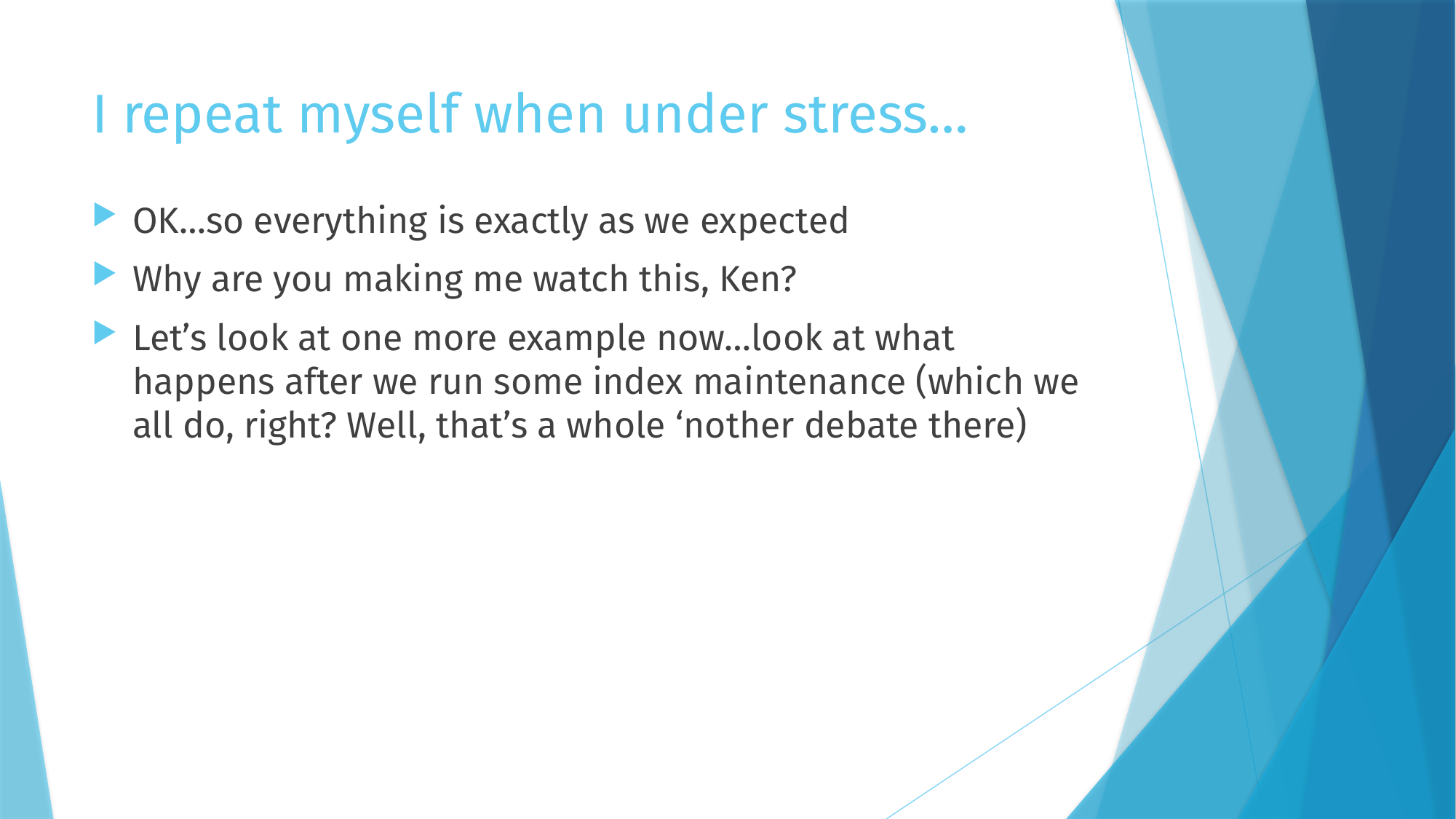

# I repeat myself when under stress…
OK…so everything is exactly as we expected
Why are you making me watch this, Ken?
Let’s look at one more example now…look at what happens after we run some index maintenance (which we all do, right? Well, that’s a whole ‘nother debate there)